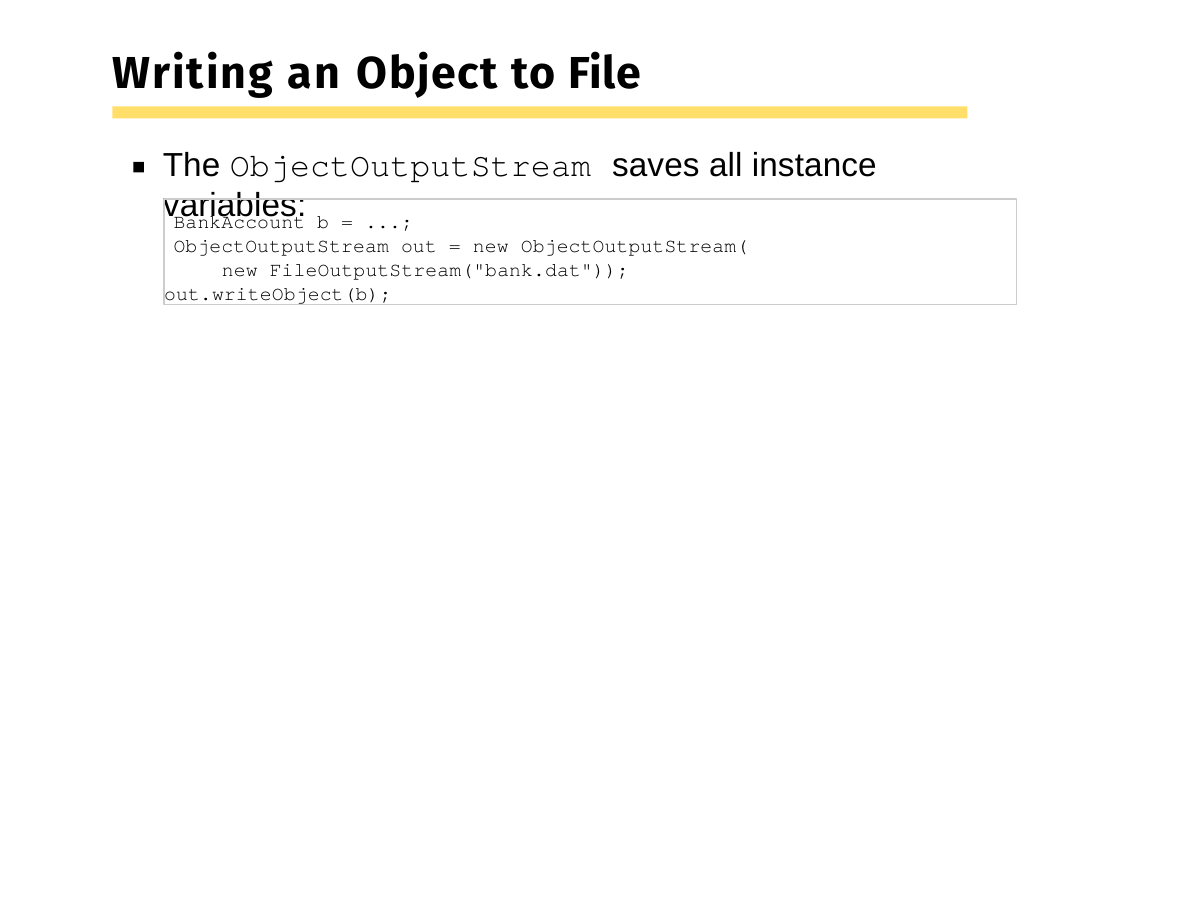

# Writing an Object to File
The ObjectOutputStream saves all instance variables:

BankAccount b = ...;
ObjectOutputStream out = new ObjectOutputStream(  new FileOutputStream("bank.dat"));
out.writeObject(b);